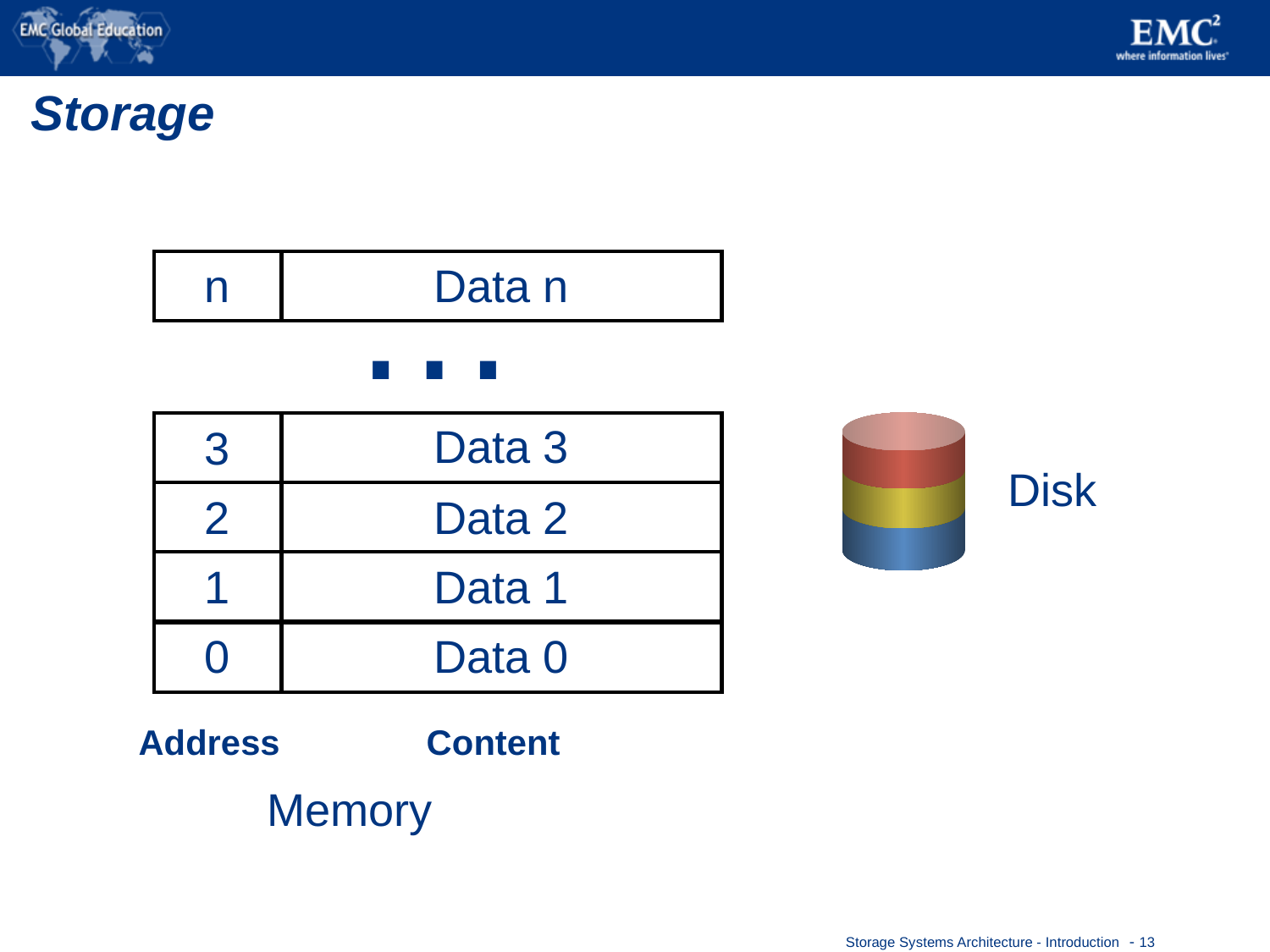

# Storage
…

n
Data n

Data 3
3

2
Data 2

1
Data 1

0
Data 0

Disk
Address
Content
Memory
 - 13
Storage Systems Architecture - Introduction